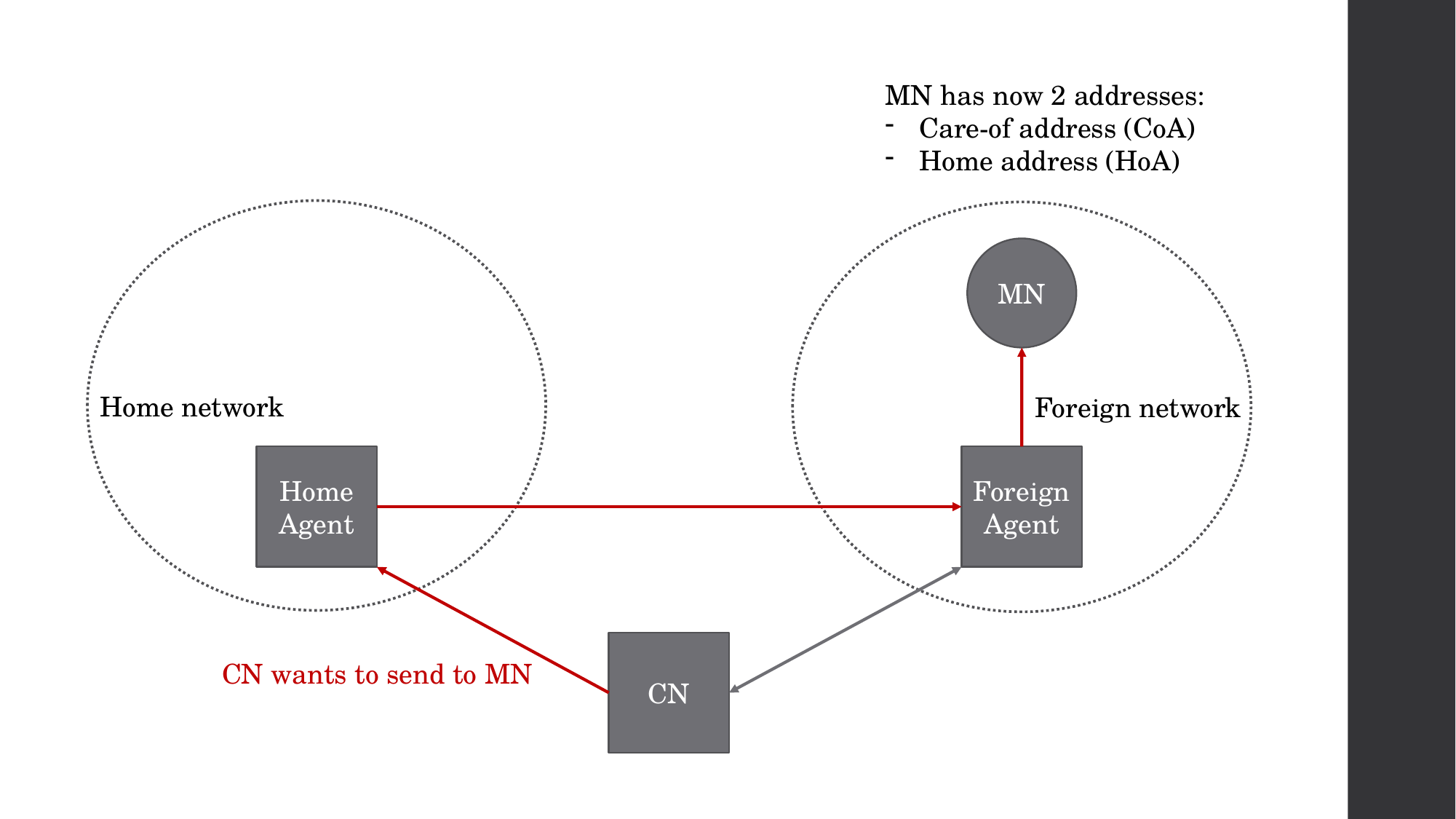

#
MN has now 2 addresses:
Care-of address (CoA)
Home address (HoA)

MN
Home network
Foreign network
Home Agent
Foreign Agent
CN
CN wants to send to MN